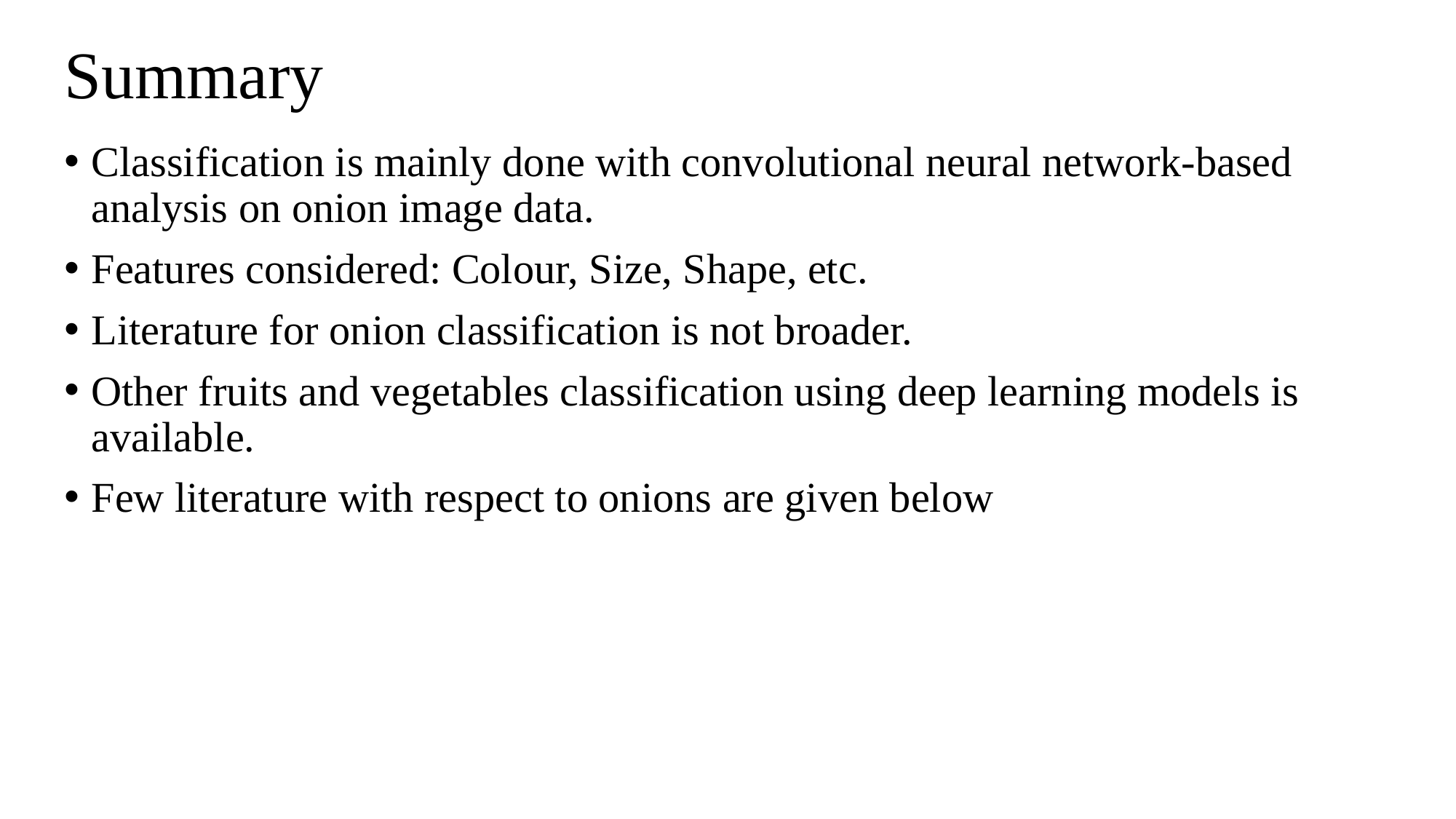

# Summary
Classification is mainly done with convolutional neural network-based analysis on onion image data.
Features considered: Colour, Size, Shape, etc.
Literature for onion classification is not broader.
Other fruits and vegetables classification using deep learning models is available.
Few literature with respect to onions are given below